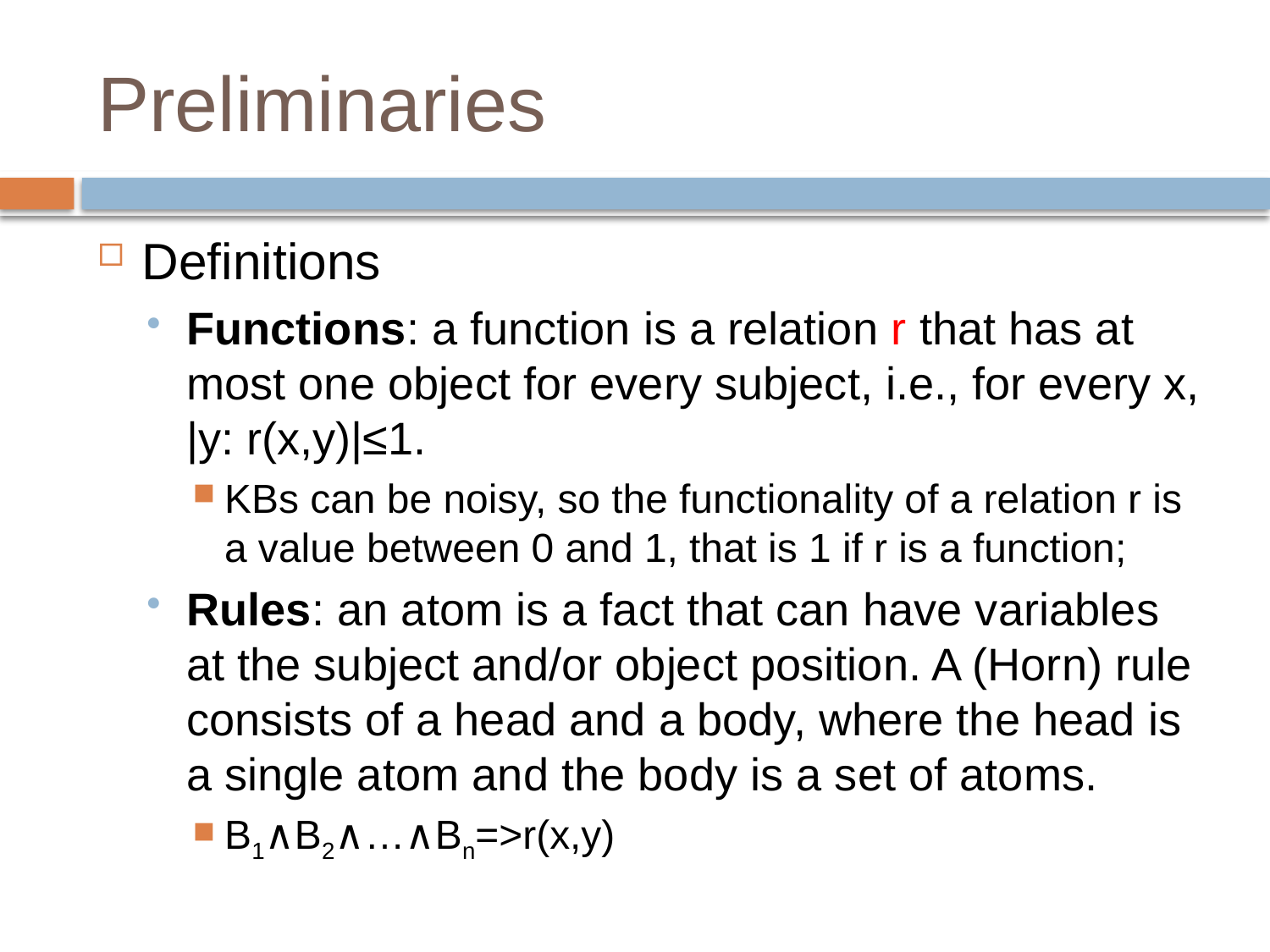

# Preliminaries
Definitions
Functions: a function is a relation r that has at most one object for every subject, i.e., for every x, |y: r(x,y)|≤1.
KBs can be noisy, so the functionality of a relation r is a value between 0 and 1, that is 1 if r is a function;
Rules: an atom is a fact that can have variables at the subject and/or object position. A (Horn) rule consists of a head and a body, where the head is a single atom and the body is a set of atoms.
B1∧B2∧…∧Bn=>r(x,y)